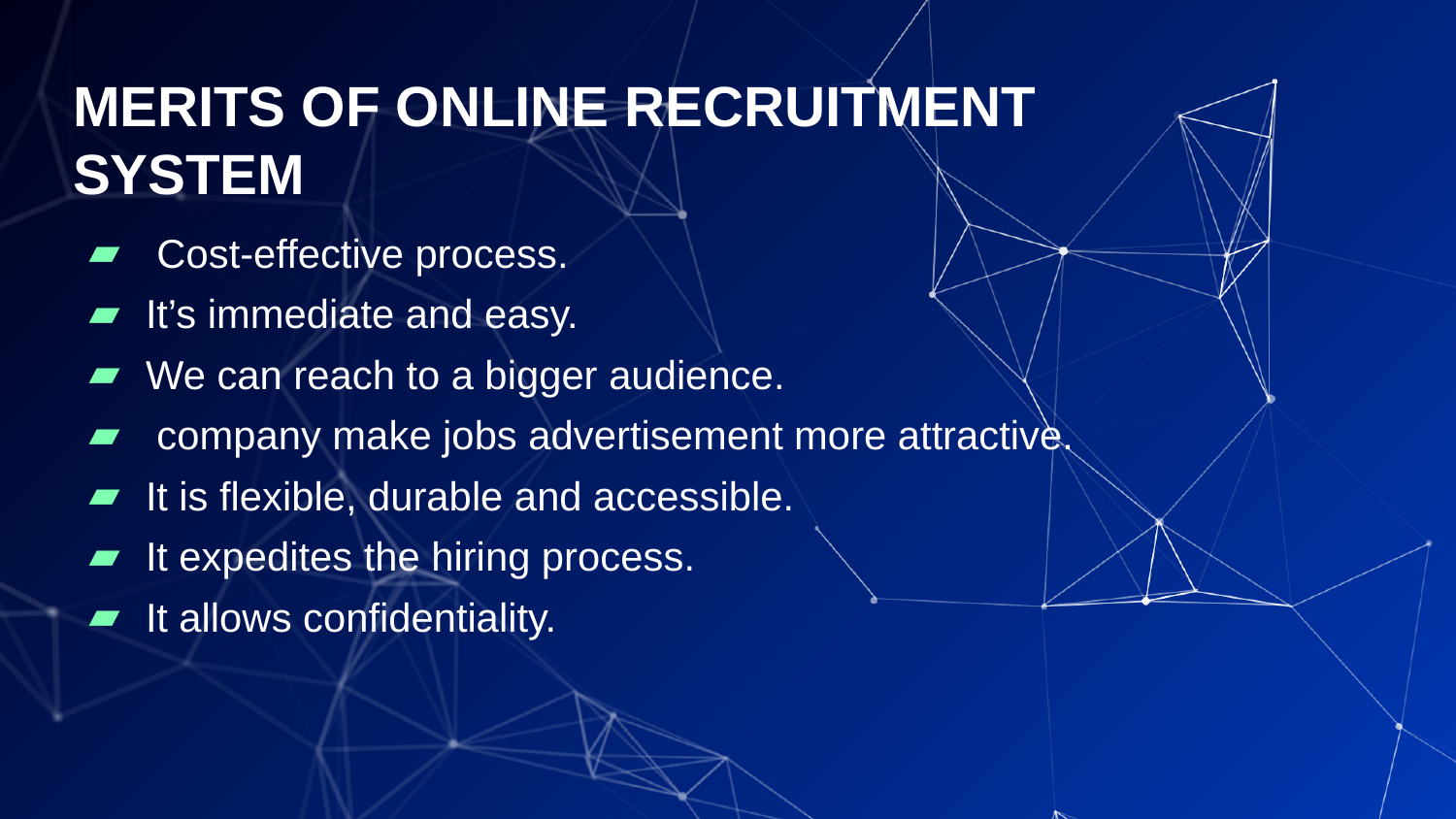

# MERITS OF ONLINE RECRUITMENT SYSTEM
 Cost-effective process.
It’s immediate and easy.
We can reach to a bigger audience.
 company make jobs advertisement more attractive.
It is flexible, durable and accessible.
It expedites the hiring process.
It allows confidentiality.

7